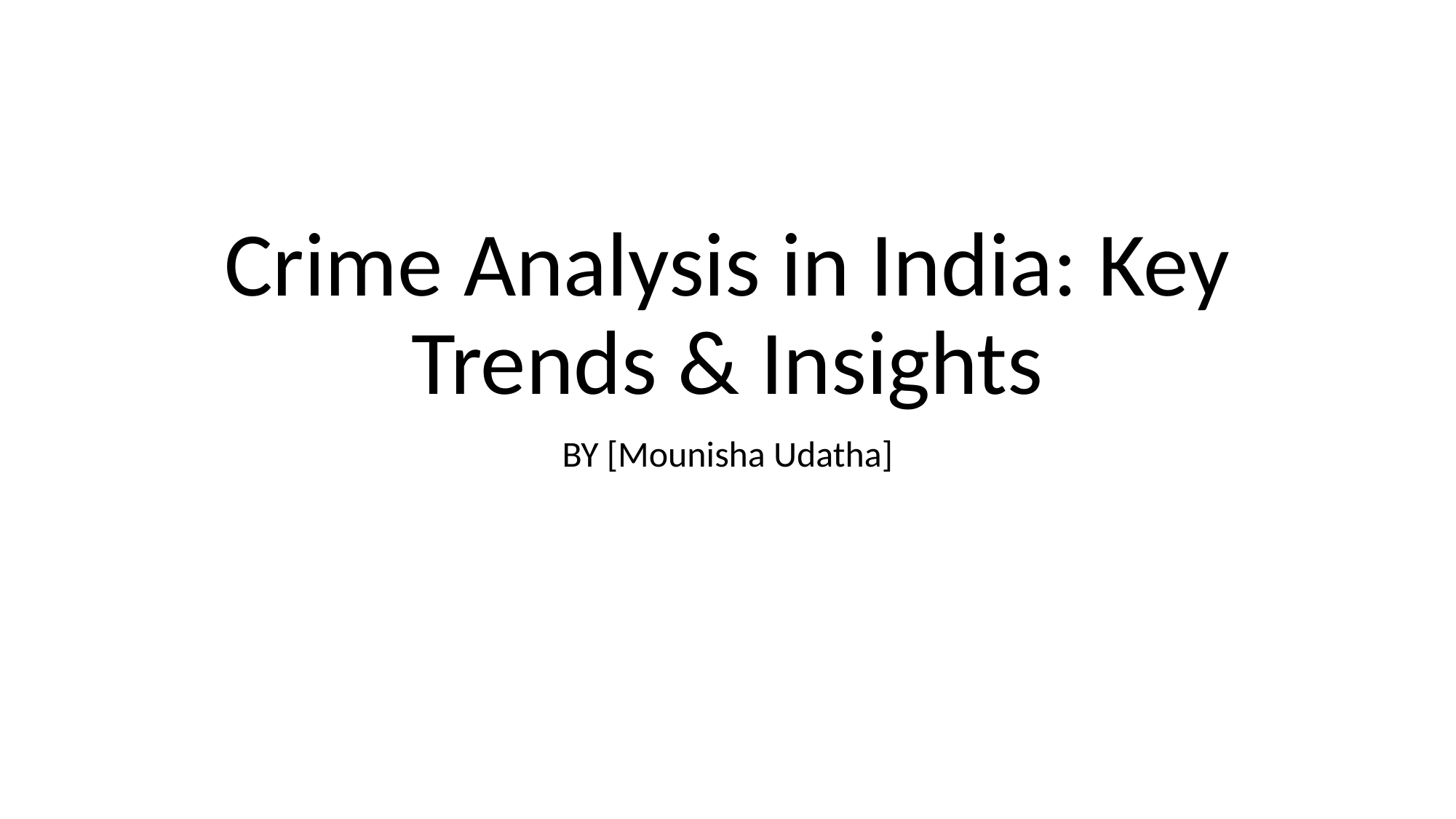

# Crime Analysis in India: Key Trends & Insights
BY [Mounisha Udatha]